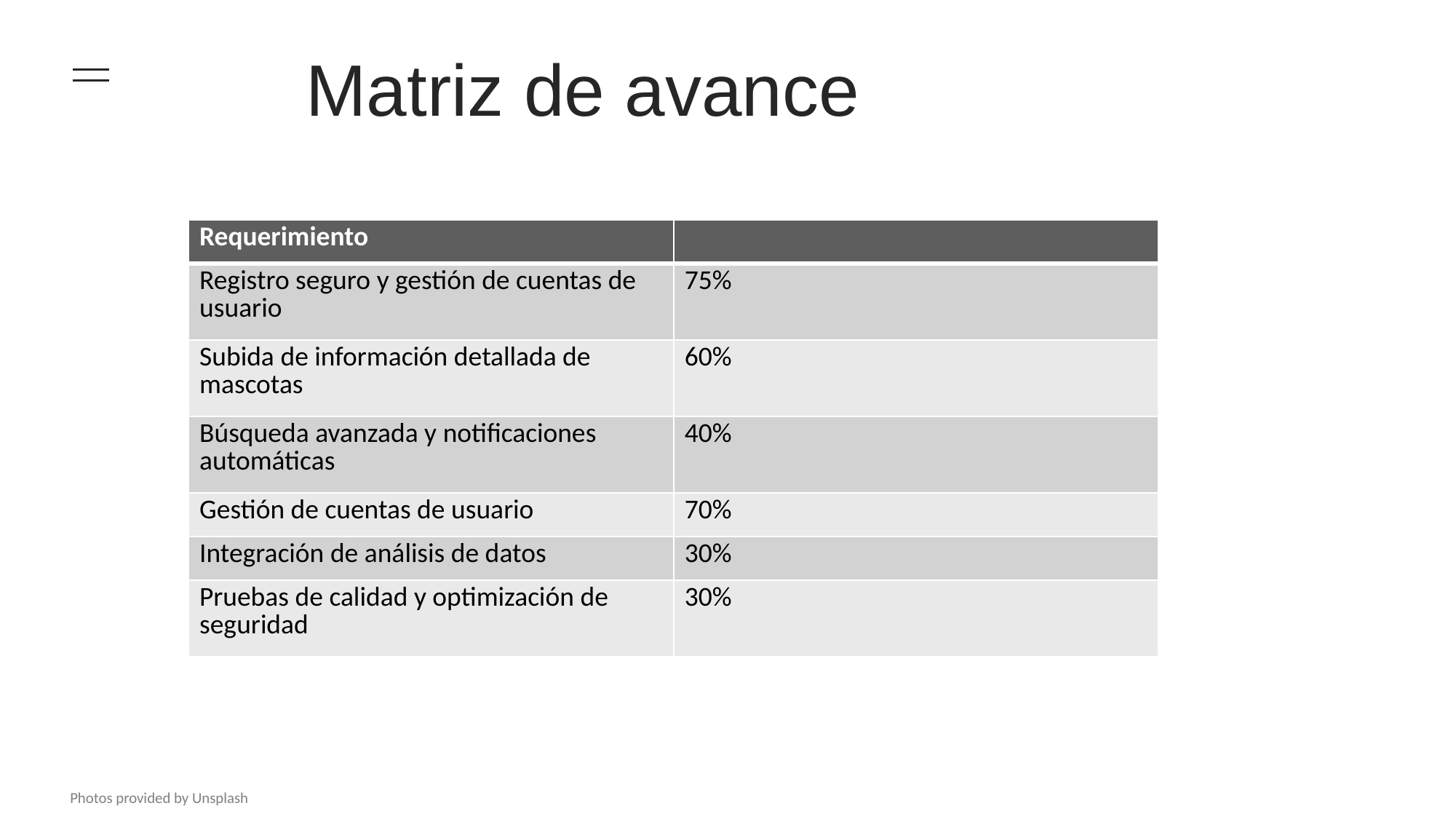

# Matriz de avance
| Requerimiento |  |
| --- | --- |
| Registro seguro y gestión de cuentas de usuario | 75% |
| Subida de información detallada de mascotas | 60% |
| Búsqueda avanzada y notificaciones automáticas | 40% |
| Gestión de cuentas de usuario | 70% |
| Integración de análisis de datos | 30% |
| Pruebas de calidad y optimización de seguridad | 30% |

Photos provided by Unsplash